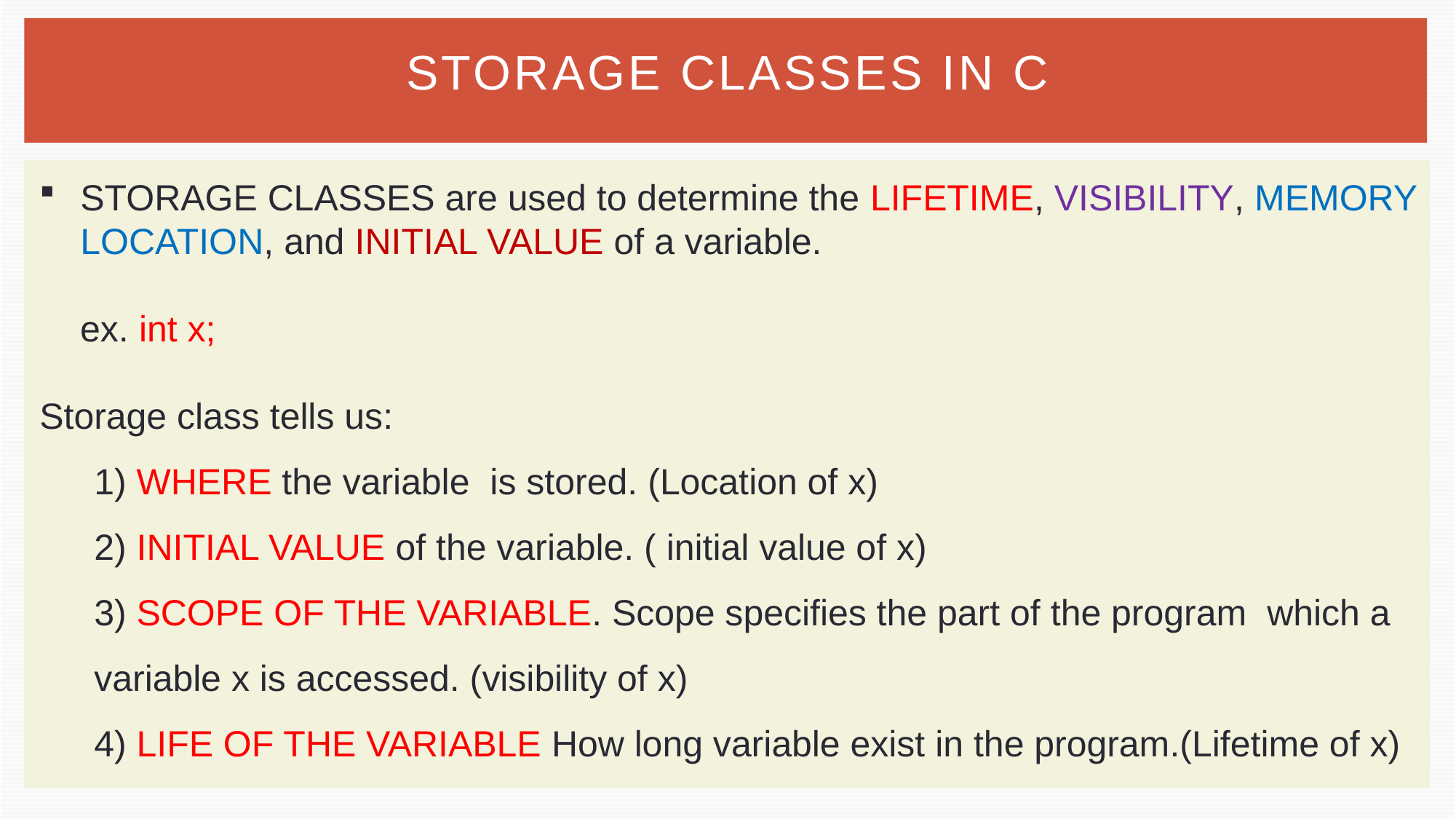

# Storage Classes in C
STORAGE CLASSES are used to determine the LIFETIME, VISIBILITY, MEMORY LOCATION, and INITIAL VALUE of a variable.

    ex. int x;

Storage class tells us:
1) WHERE the variable  is stored. (Location of x)
2) INITIAL VALUE of the variable. ( initial value of x)
3) SCOPE OF THE VARIABLE. Scope specifies the part of the program  which a variable x is accessed. (visibility of x)
4) LIFE OF THE VARIABLE How long variable exist in the program.(Lifetime of x)